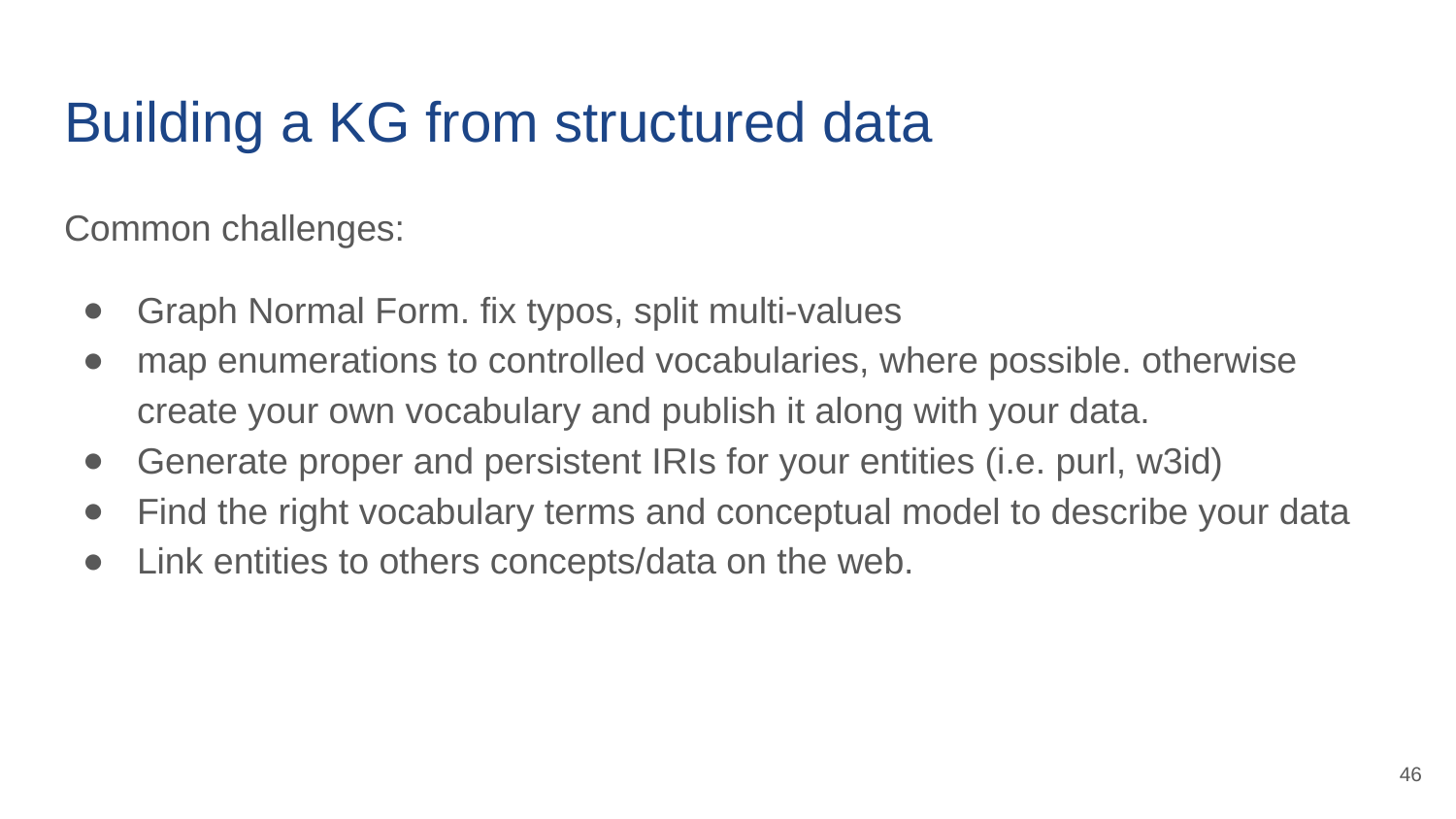

# Building a KG from structured data
Common challenges:
Graph Normal Form. fix typos, split multi-values
map enumerations to controlled vocabularies, where possible. otherwise create your own vocabulary and publish it along with your data.
Generate proper and persistent IRIs for your entities (i.e. purl, w3id)
Find the right vocabulary terms and conceptual model to describe your data
Link entities to others concepts/data on the web.

46